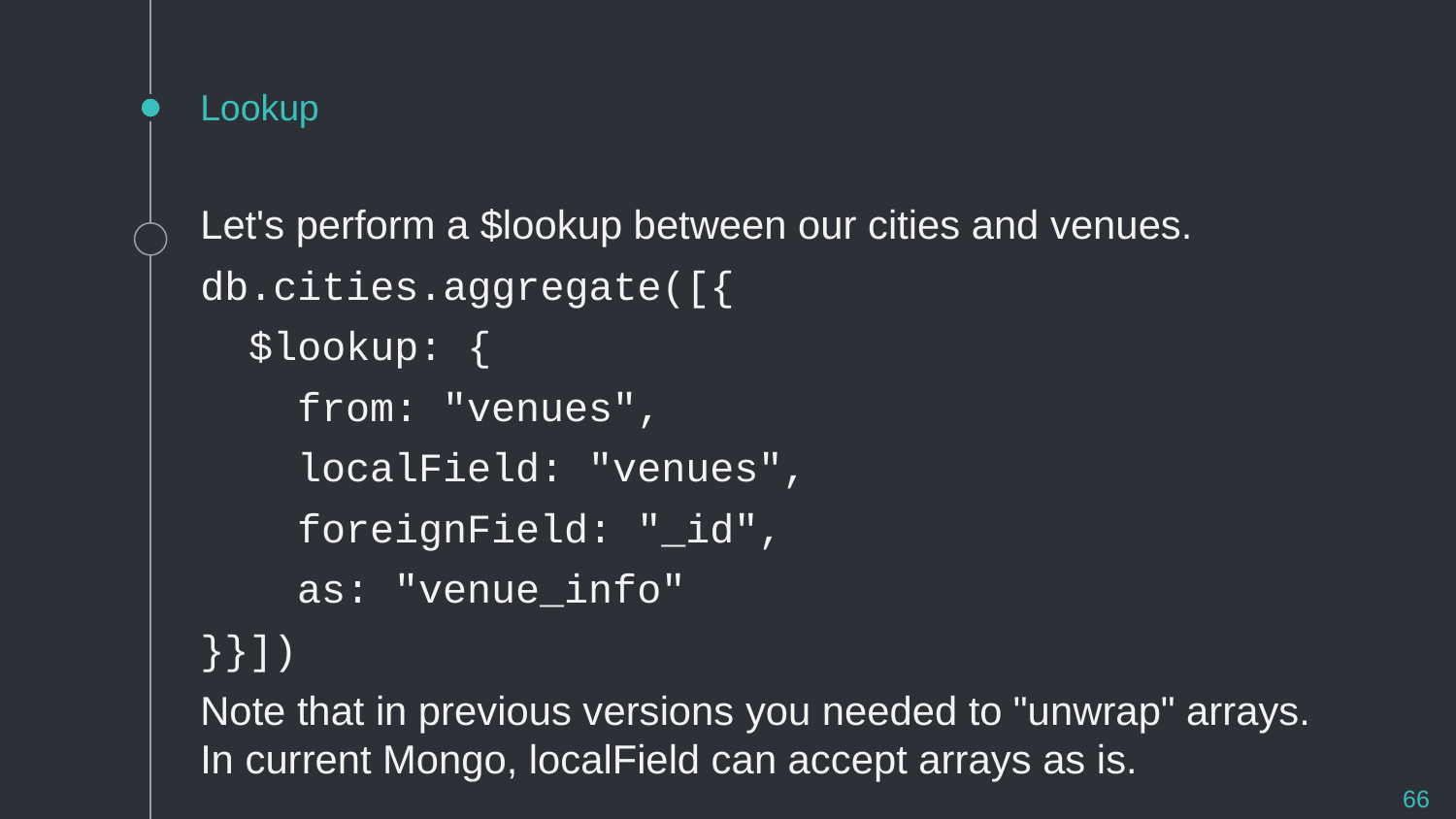

# Lookup
Let's perform a $lookup between our cities and venues.
db.cities.aggregate([{
  $lookup: {
    from: "venues",
    localField: "venues",
    foreignField: "_id",
    as: "venue_info"
}}])
Note that in previous versions you needed to "unwrap" arrays. In current Mongo, localField can accept arrays as is.

66